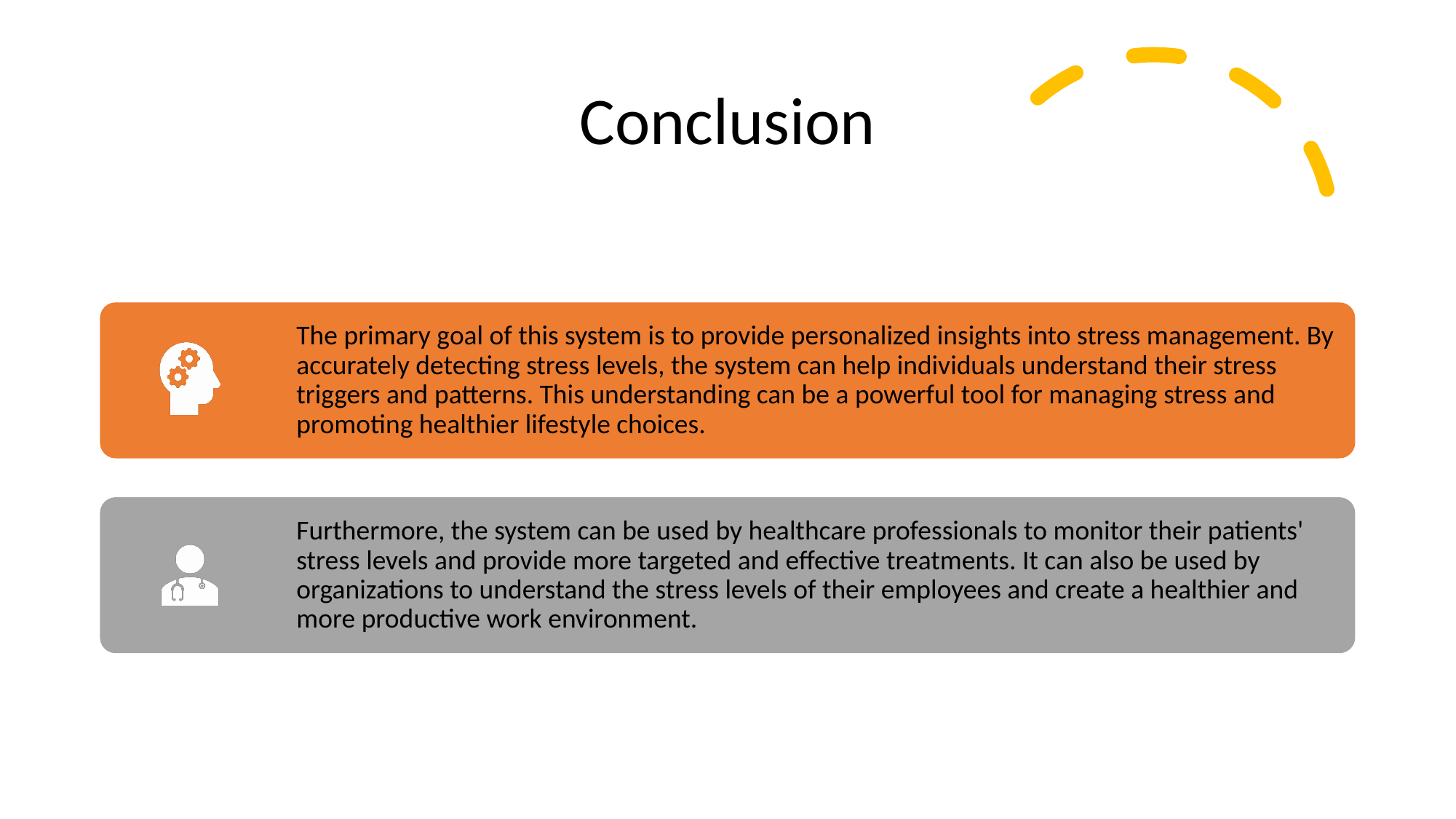

# Conclusion

The primary goal of this system is to provide personalized insights into stress management. By accurately detecting stress levels, the system can help individuals understand their stress triggers and patterns. This understanding can be a powerful tool for managing stress and promoting healthier lifestyle choices.
Furthermore, the system can be used by healthcare professionals to monitor their patients' stress levels and provide more targeted and effective treatments. It can also be used by organizations to understand the stress levels of their employees and create a healthier and more productive work environment.